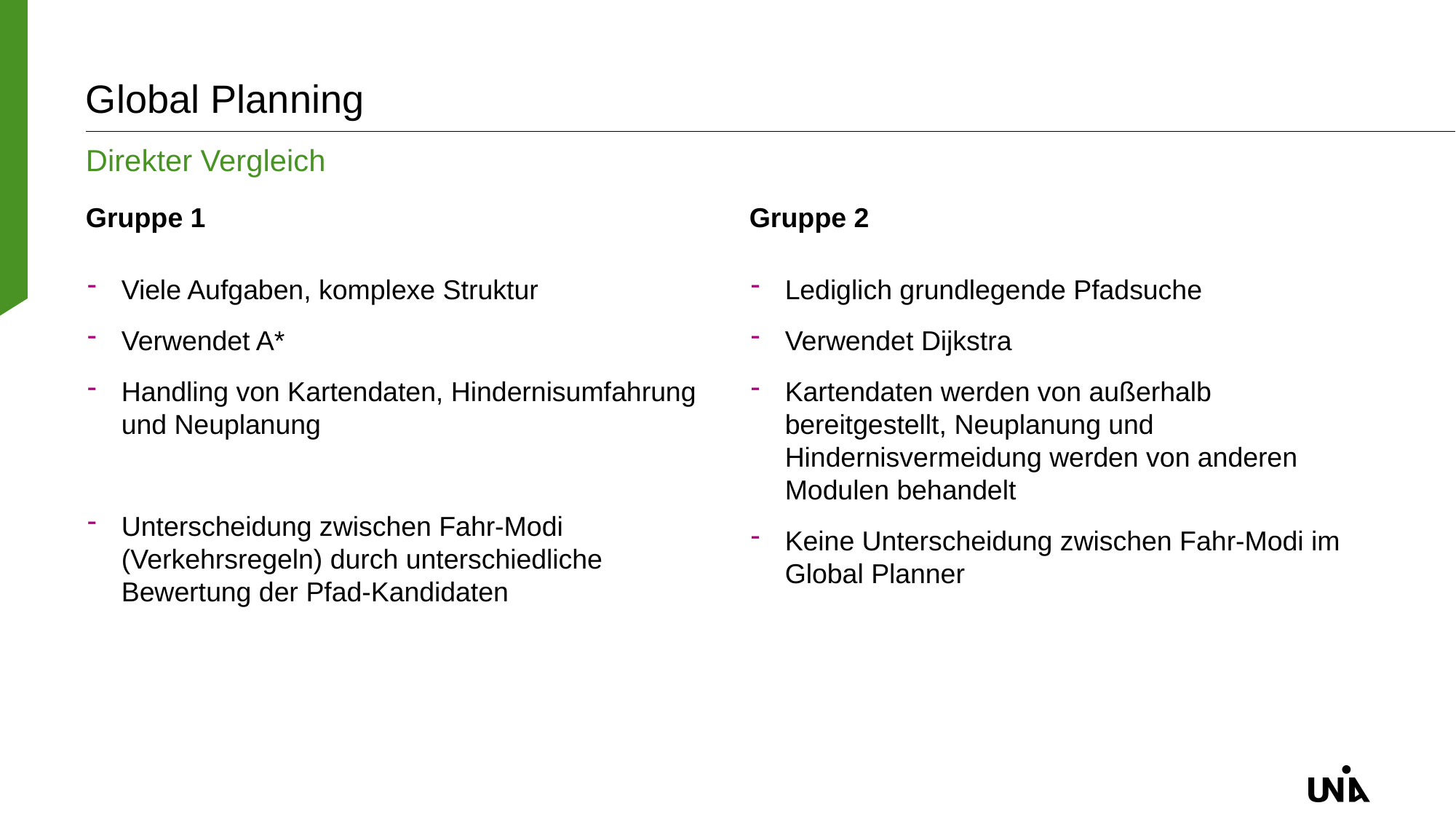

# Global Planning
Direkter Vergleich
Gruppe 1
Gruppe 2
Viele Aufgaben, komplexe Struktur
Verwendet A*
Handling von Kartendaten, Hindernisumfahrung und Neuplanung

Unterscheidung zwischen Fahr-Modi (Verkehrsregeln) durch unterschiedliche Bewertung der Pfad-Kandidaten
Lediglich grundlegende Pfadsuche
Verwendet Dijkstra
Kartendaten werden von außerhalb bereitgestellt, Neuplanung und Hindernisvermeidung werden von anderen Modulen behandelt
Keine Unterscheidung zwischen Fahr-Modi im Global Planner